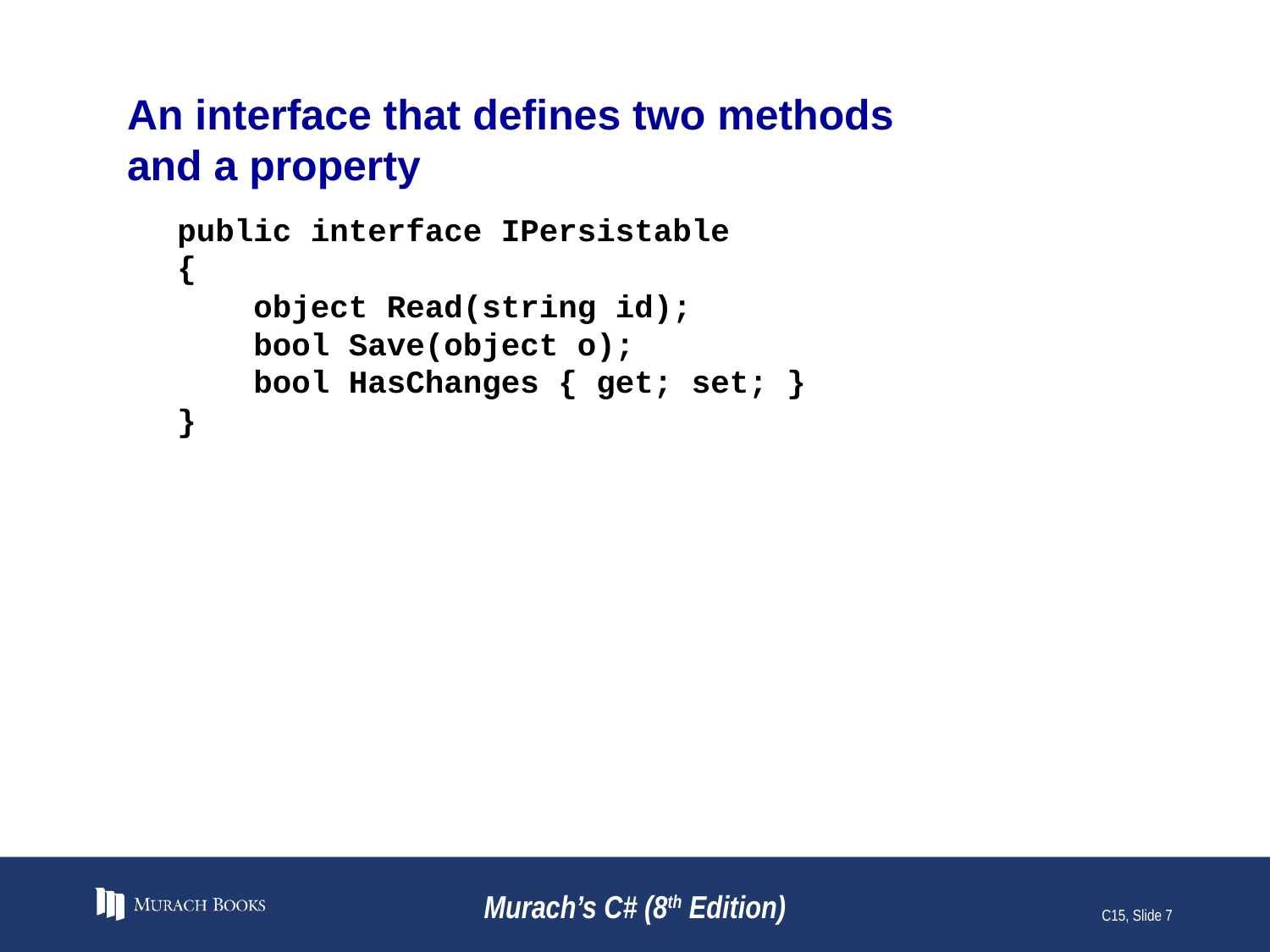

# An interface that defines two methods and a property
public interface IPersistable
{
    object Read(string id);
    bool Save(object o);
    bool HasChanges { get; set; }
}

Murach’s C# (8th Edition)

C15, Slide 7